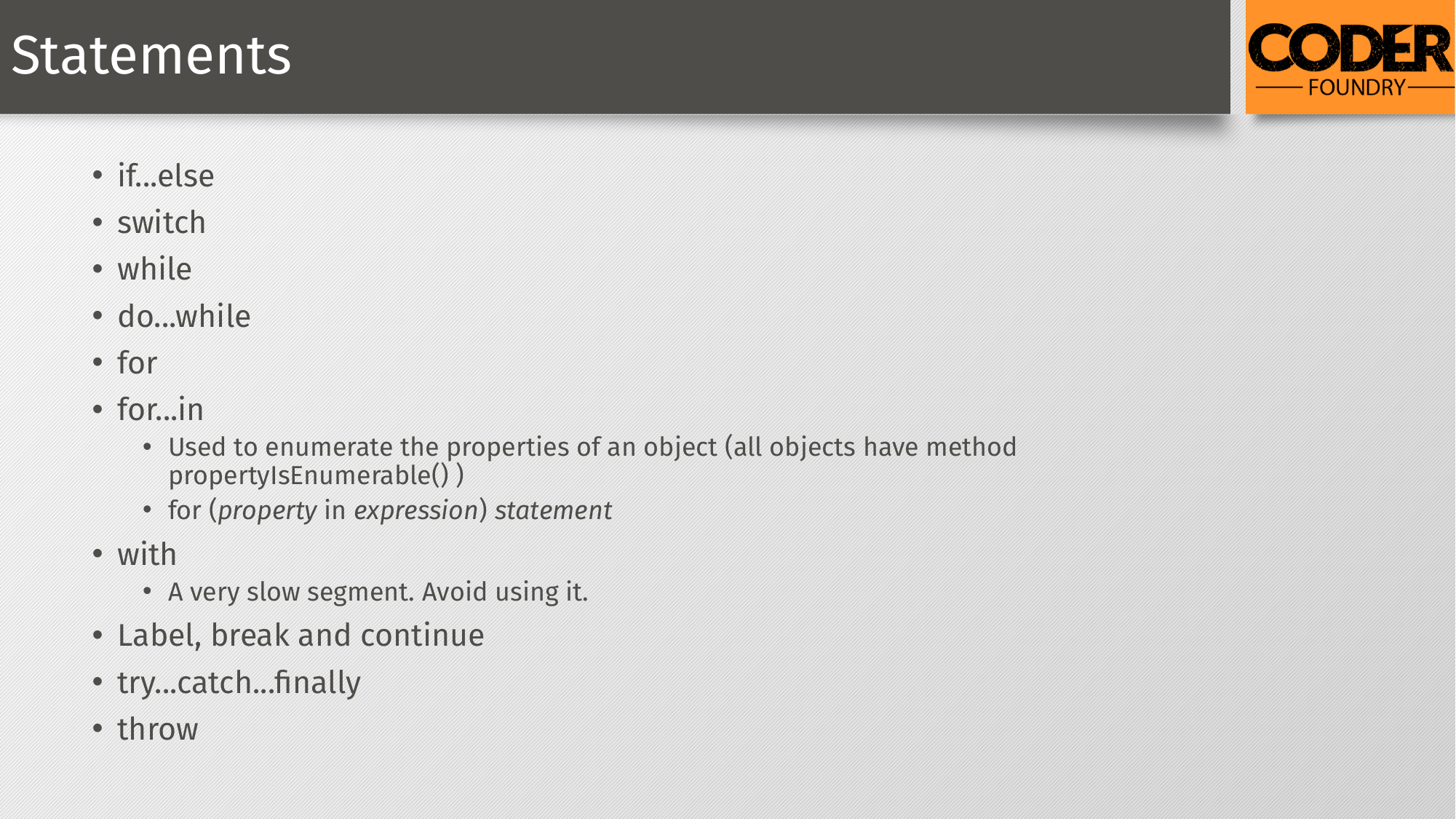

# Statements
if...else
switch
while
do...while
for
for...in
Used to enumerate the properties of an object (all objects have method propertyIsEnumerable() )
for (property in expression) statement
with
A very slow segment. Avoid using it.
Label, break and continue
try...catch...finally
throw